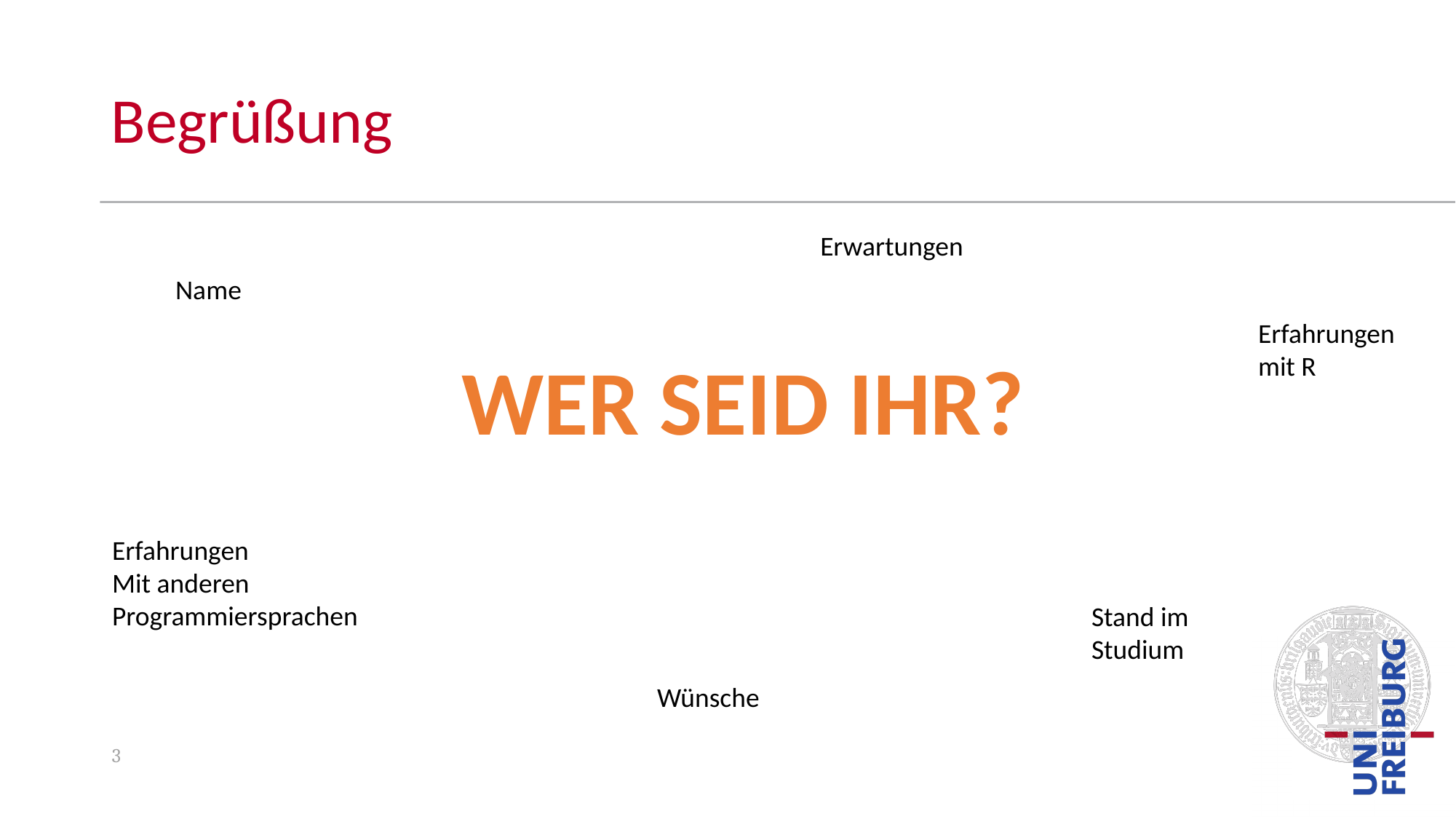

# Begrüßung

WER SEID IHR?
Erwartungen
Name
Erfahrungen
mit R
Erfahrungen
Mit anderen
Programmiersprachen
Stand im
Studium
Wünsche
3